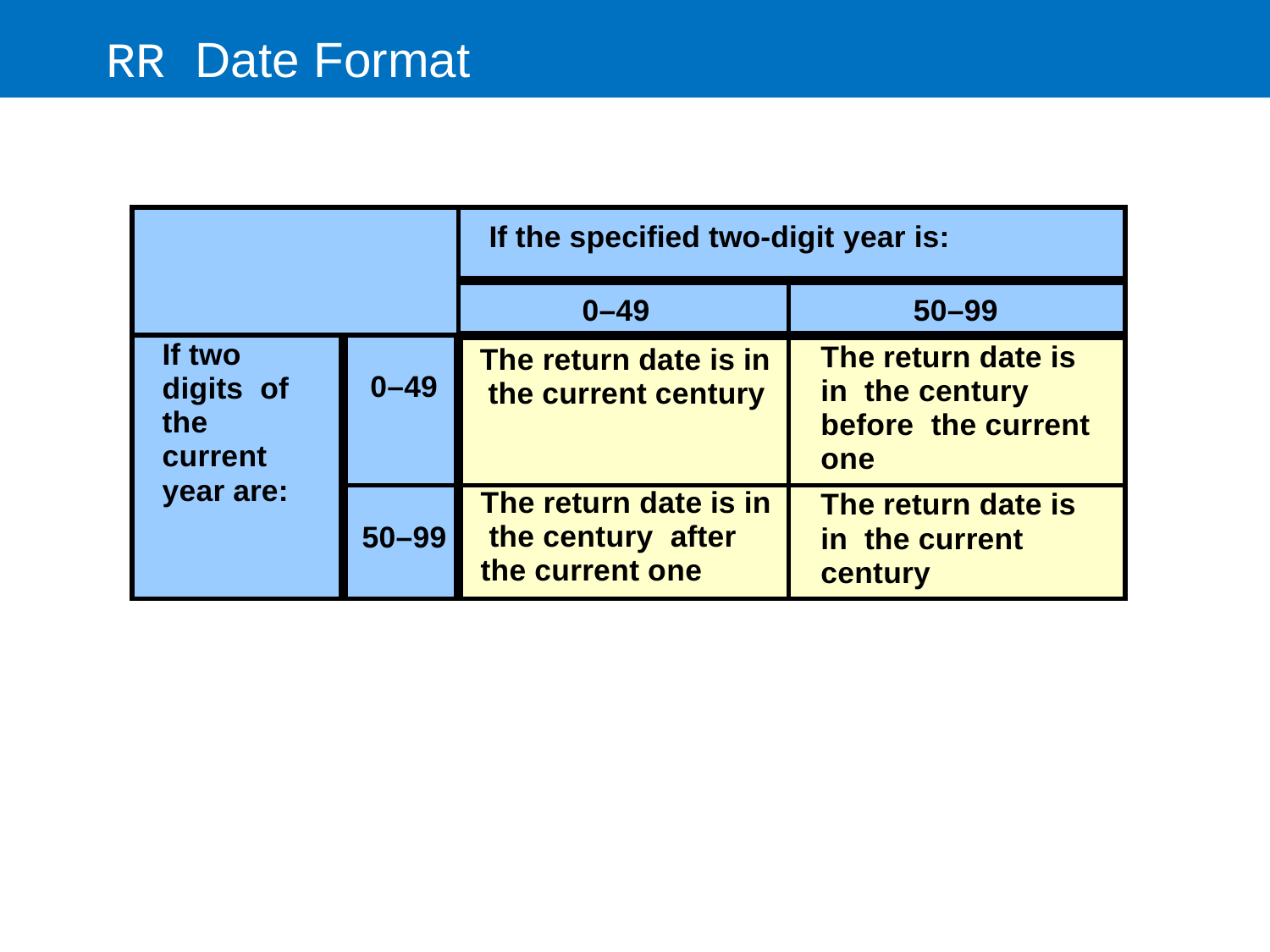

# RR Date Format
|  |  | If the specified two-digit year is: |  |
| --- | --- | --- | --- |
|  |  | 0–49 | 50–99 |
| If two digits of the current year are: | 0–49 | The return date is in the current century | The return date is in the century before the current one |
|  | 50–99 | The return date is in the century after the current one | The return date is in the current century |